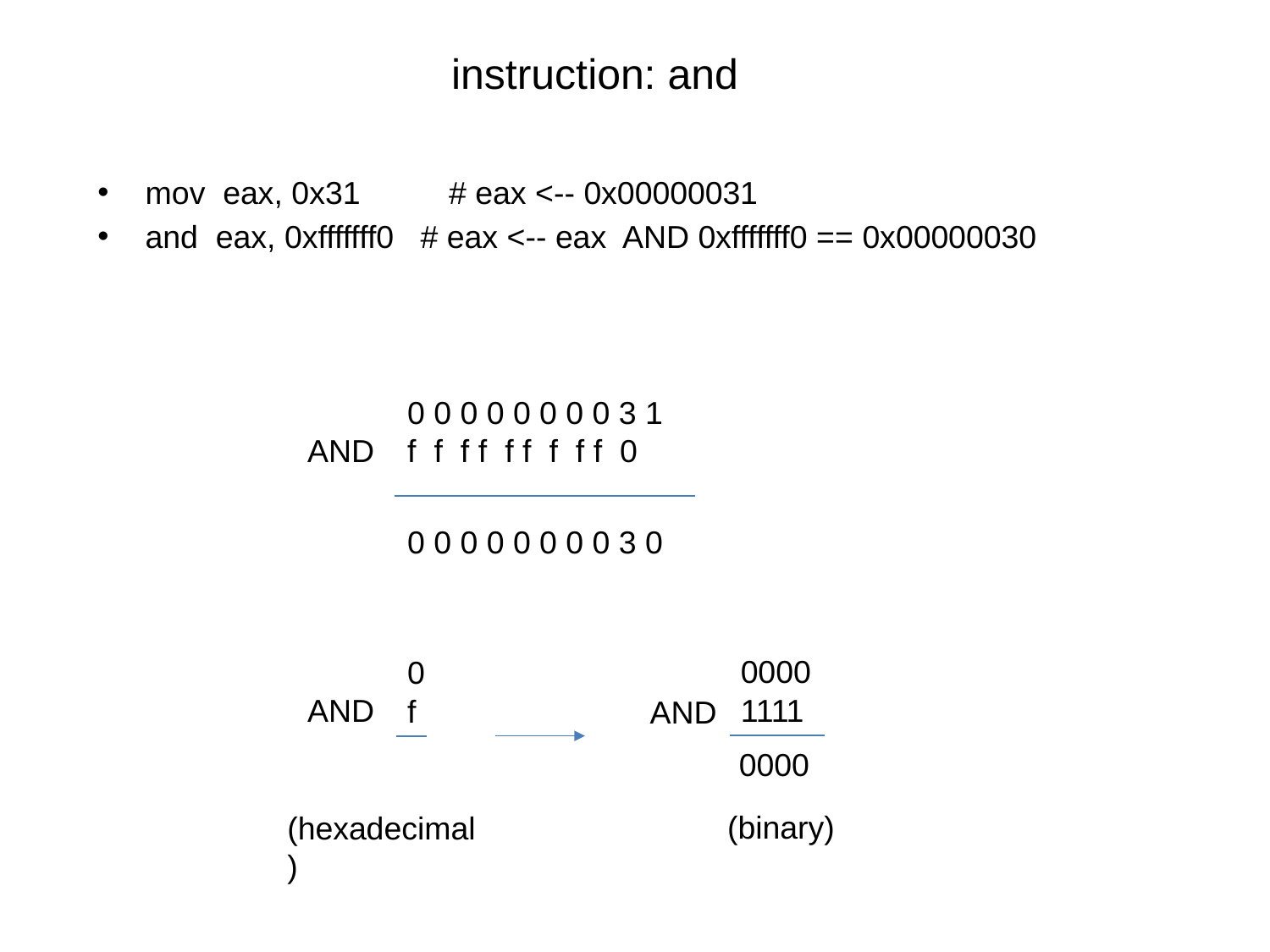

# instruction: and
mov  eax, 0x31          # eax <-- 0x00000031
and  eax, 0xfffffff0   # eax <-- eax  AND 0xfffffff0 == 0x00000030

0 0 0 0 0 0 0 0 3 1
f  f  f f  f f  f  f f  0
AND
0 0 0 0 0 0 0 0 3 0
0000
0
AND
1111
f
AND
0000
(binary)
(hexadecimal)